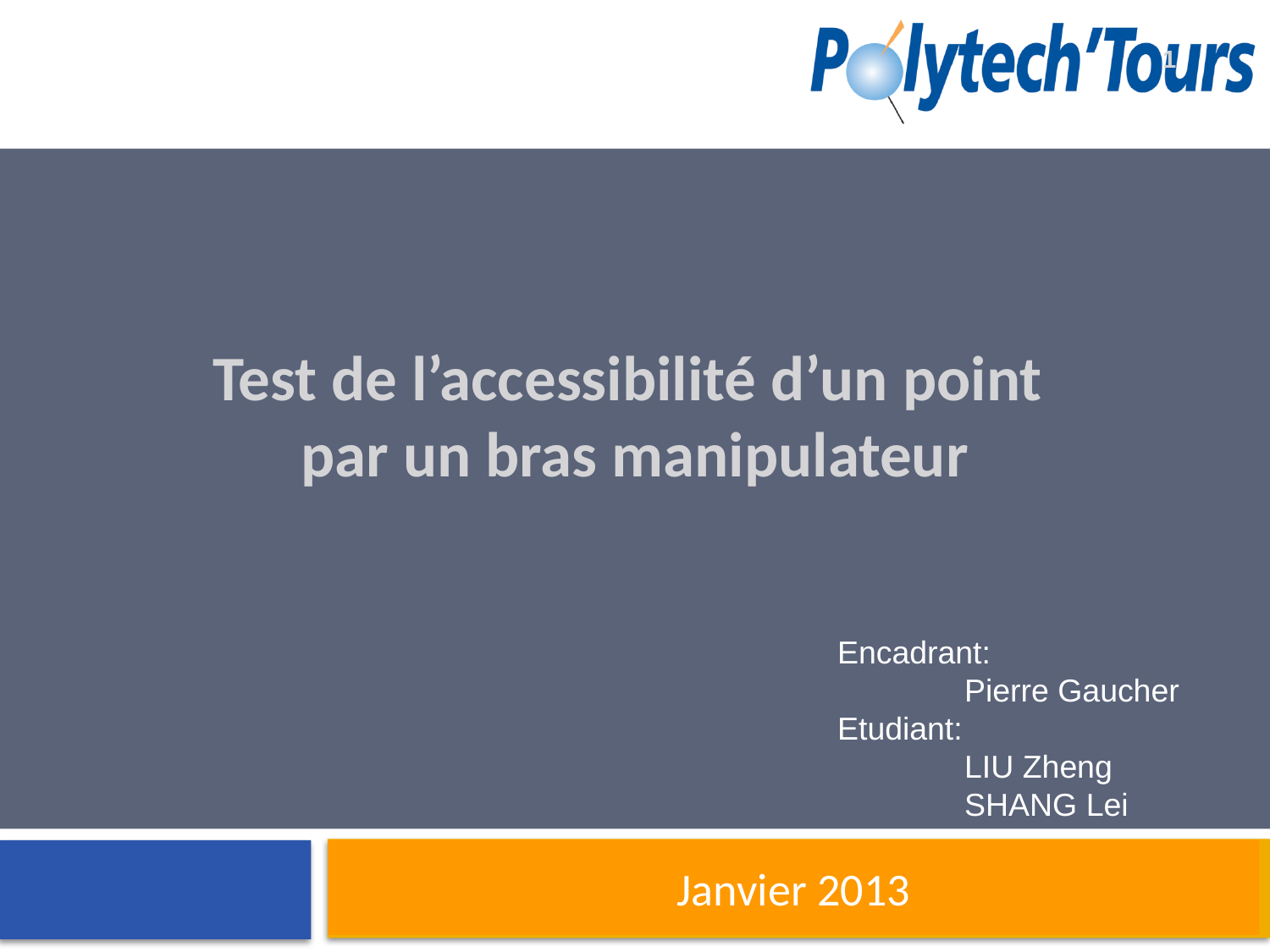

1
# Test de l’accessibilité d’un point par un bras manipulateur
Encadrant:
	Pierre Gaucher
Etudiant:
	LIU Zheng
	SHANG Lei
Janvier 2013